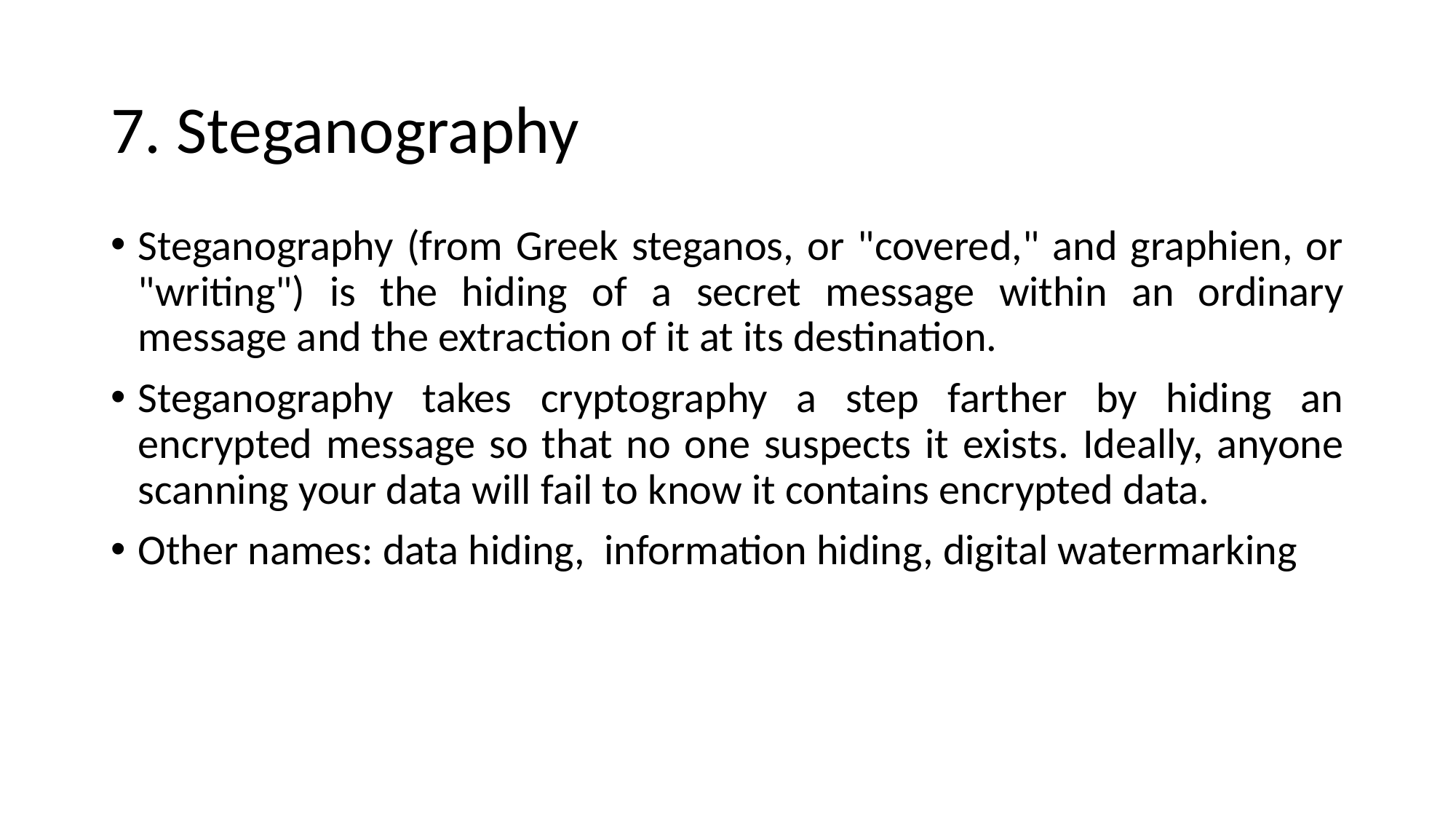

# 7. Steganography
Steganography (from Greek steganos, or "covered," and graphien, or "writing") is the hiding of a secret message within an ordinary message and the extraction of it at its destination.
Steganography takes cryptography a step farther by hiding an encrypted message so that no one suspects it exists. Ideally, anyone scanning your data will fail to know it contains encrypted data.
Other names: data hiding,  information hiding, digital watermarking